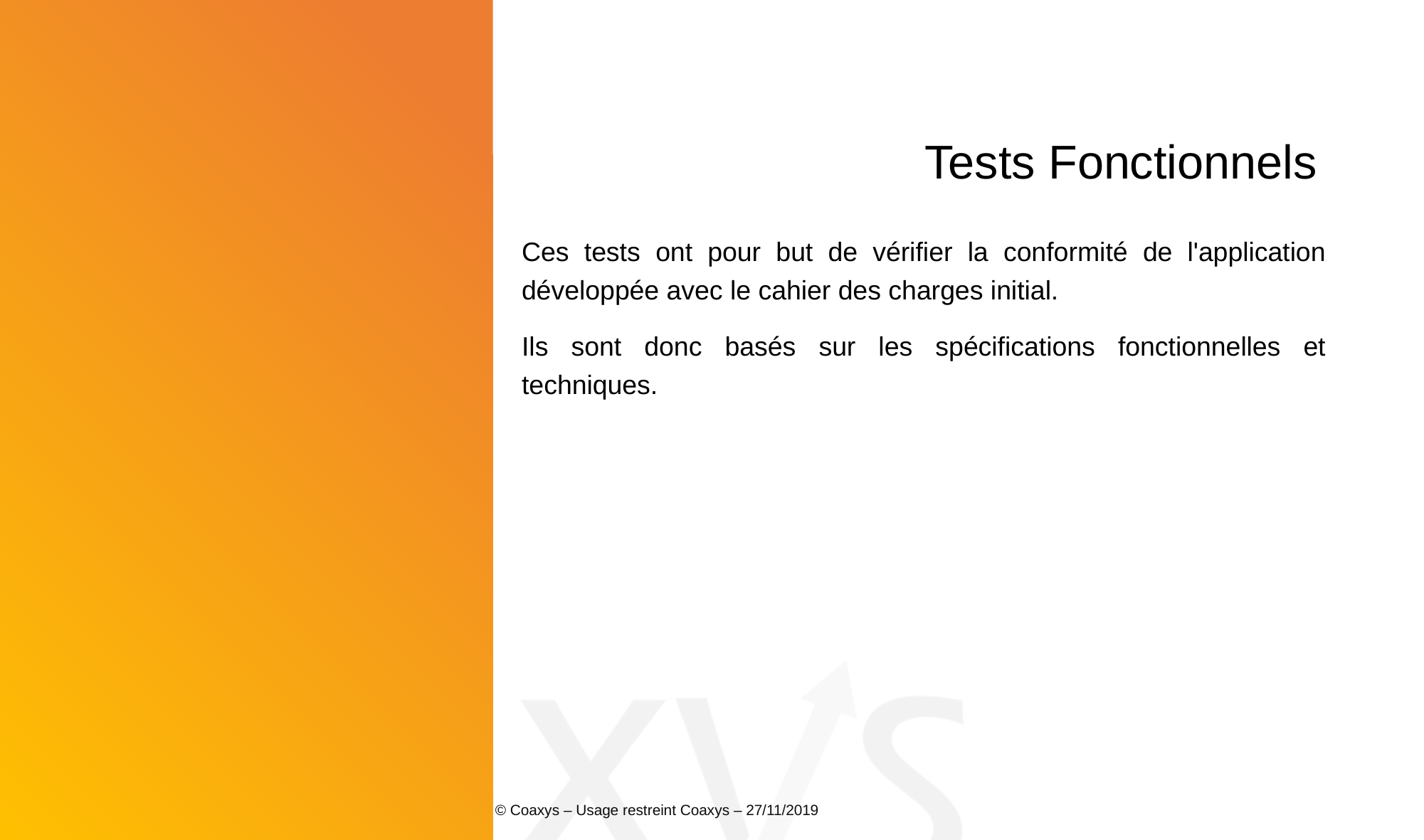

Tests Fonctionnels
Ces tests ont pour but de vérifier la conformité de l'application développée avec le cahier des charges initial.
Ils sont donc basés sur les spécifications fonctionnelles et techniques.